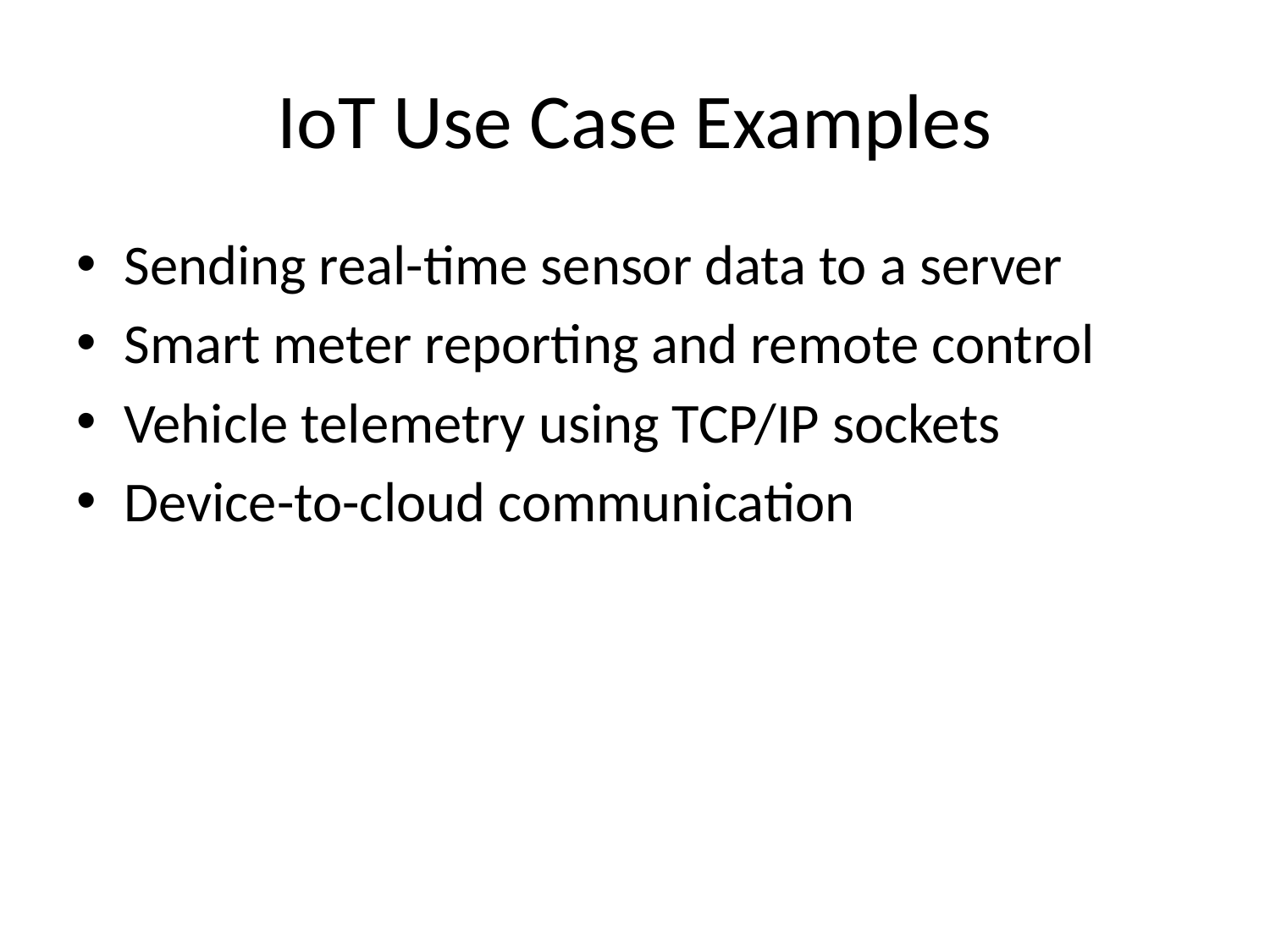

# IoT Use Case Examples
Sending real-time sensor data to a server
Smart meter reporting and remote control
Vehicle telemetry using TCP/IP sockets
Device-to-cloud communication